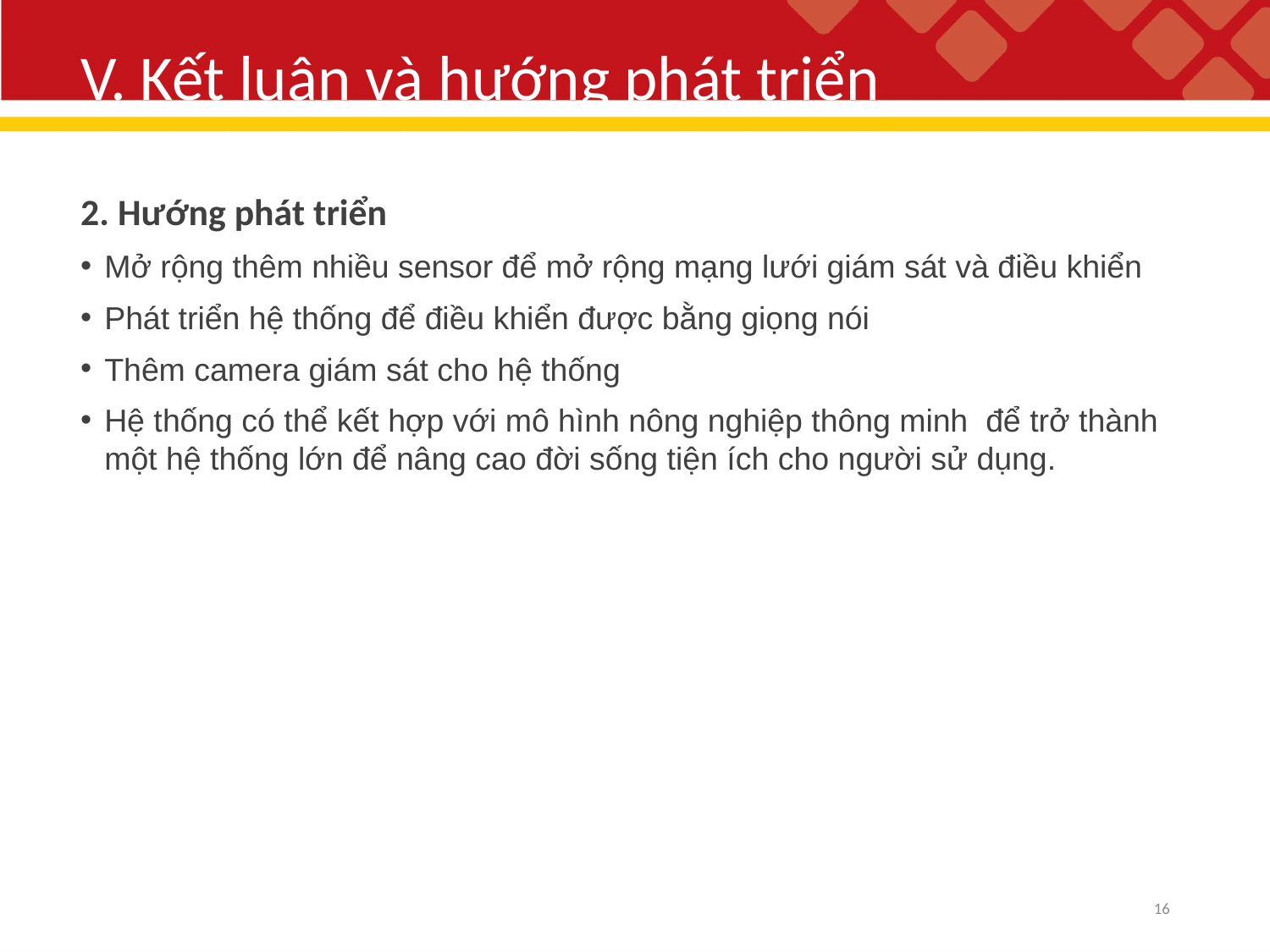

# V. Kết luận và hướng phát triển
2. Hướng phát triển
Mở rộng thêm nhiều sensor để mở rộng mạng lưới giám sát và điều khiển
Phát triển hệ thống để điều khiển được bằng giọng nói
Thêm camera giám sát cho hệ thống
Hệ thống có thể kết hợp với mô hình nông nghiệp thông minh  để trở thành một hệ thống lớn để nâng cao đời sống tiện ích cho người sử dụng.
16